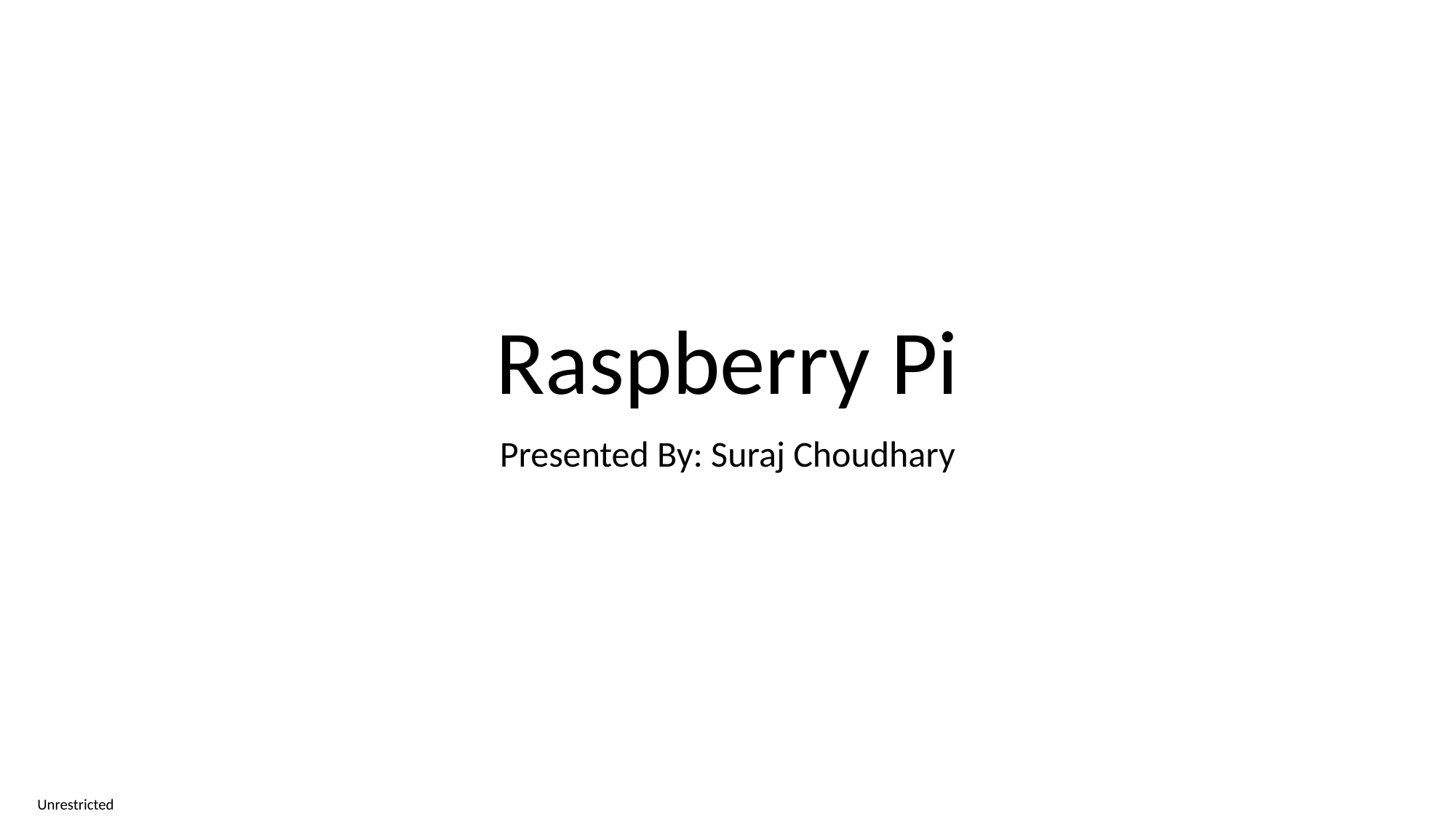

# Raspberry Pi
Presented By: Suraj Choudhary

Unrestricted